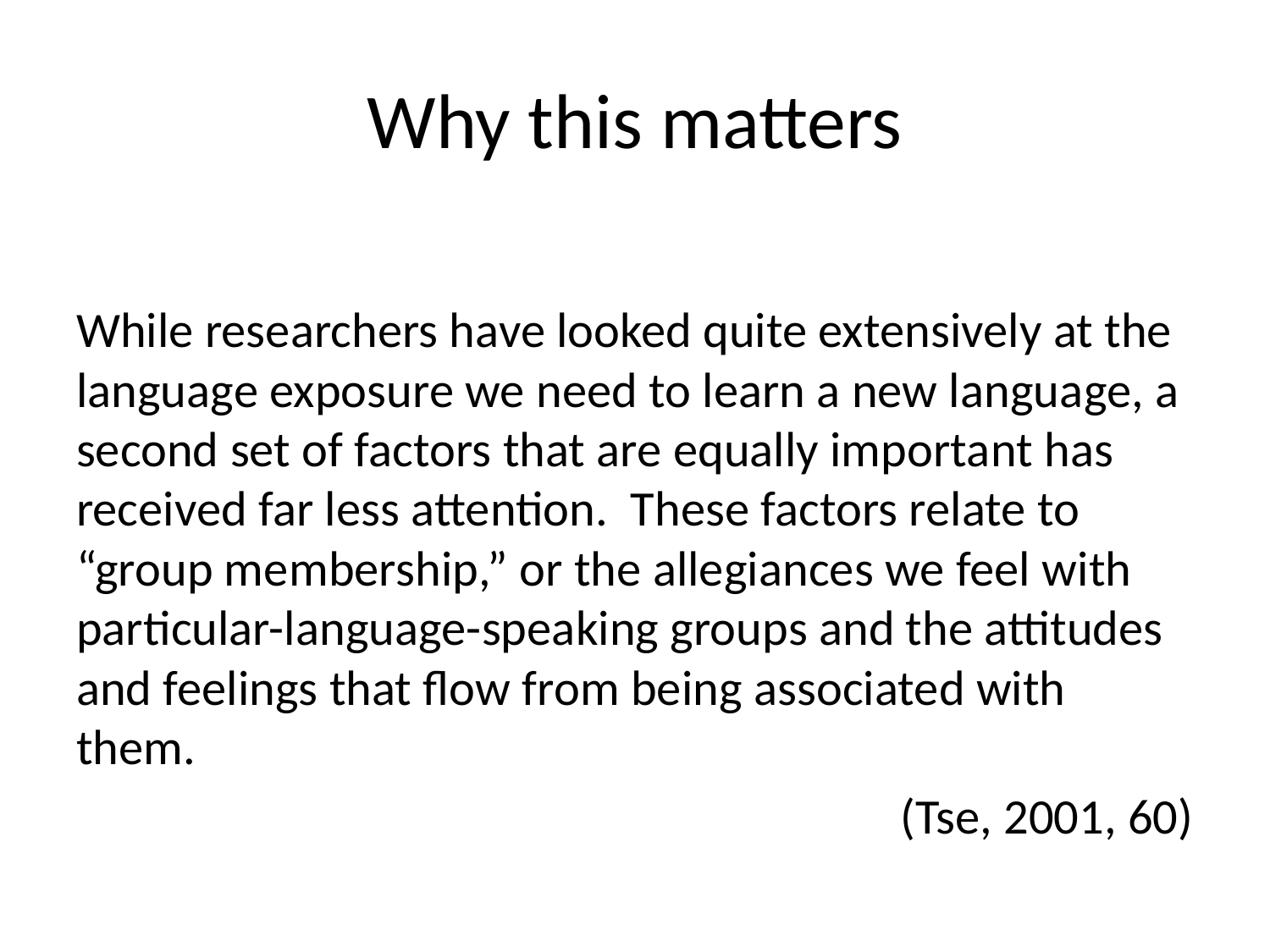

# Why this matters

While researchers have looked quite extensively at the language exposure we need to learn a new language, a second set of factors that are equally important has received far less attention.  These factors relate to “group membership,” or the allegiances we feel with particular-language-speaking groups and the attitudes and feelings that flow from being associated with them.
(Tse, 2001, 60)